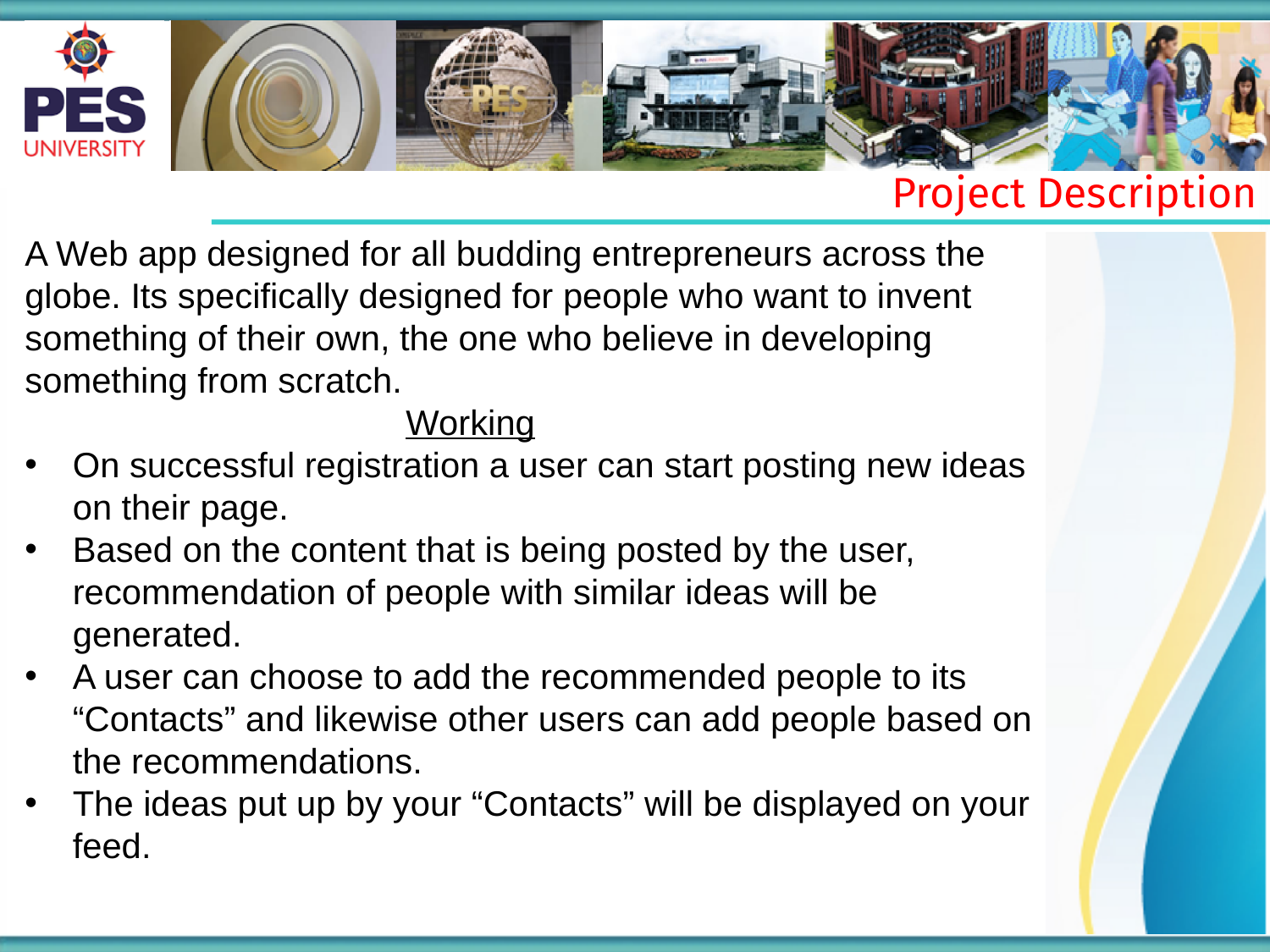

Project Description

A Web app designed for all budding entrepreneurs across the globe. Its specifically designed for people who want to invent something of their own, the one who believe in developing something from scratch.
			Working
On successful registration a user can start posting new ideas on their page.
Based on the content that is being posted by the user, recommendation of people with similar ideas will be generated.
A user can choose to add the recommended people to its “Contacts” and likewise other users can add people based on the recommendations.
The ideas put up by your “Contacts” will be displayed on your feed.